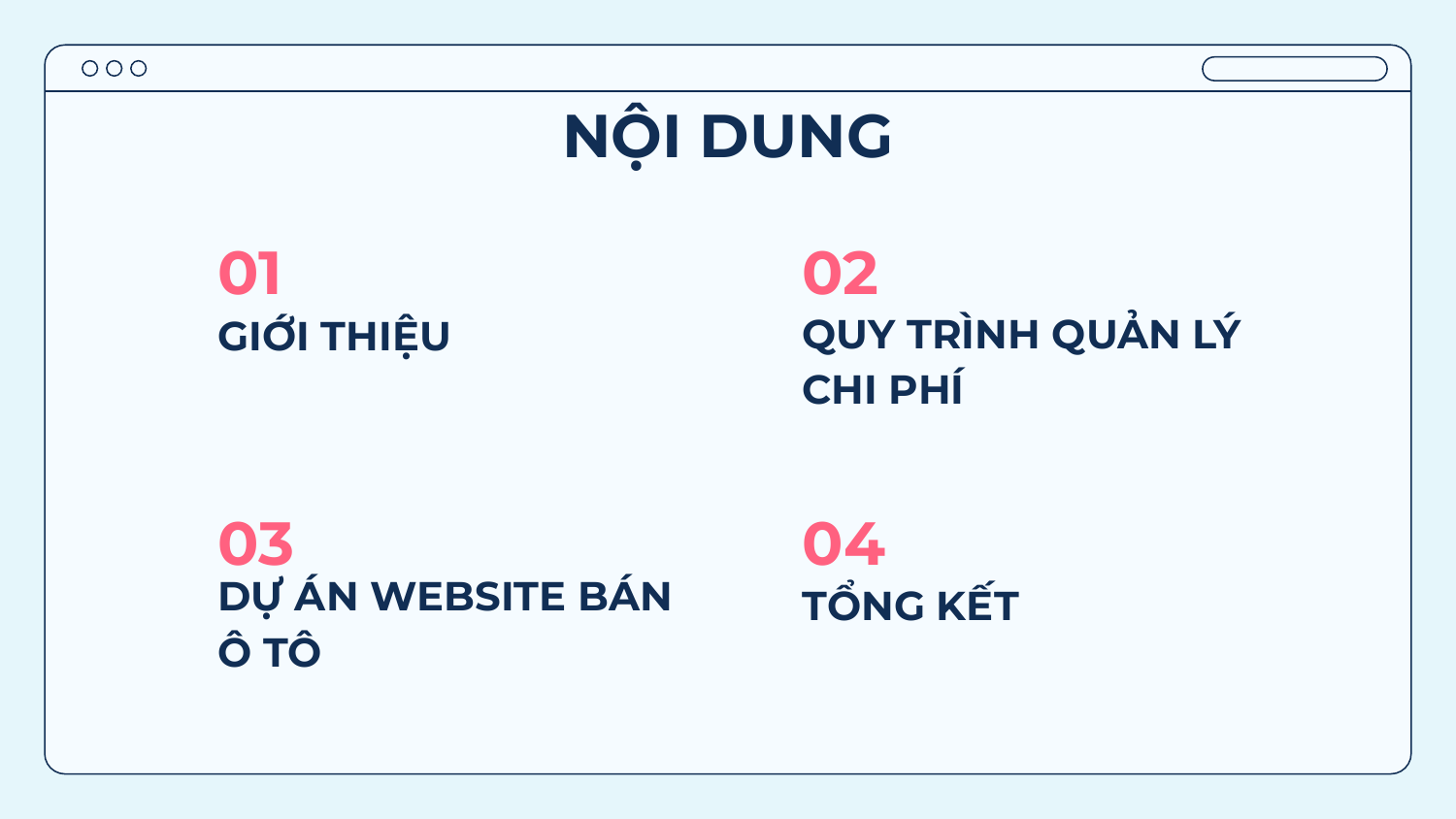

# NỘI DUNG
01
02
GIỚI THIỆU
QUY TRÌNH QUẢN LÝ CHI PHÍ
03
04
TỔNG KẾT
DỰ ÁN WEBSITE BÁN Ô TÔ